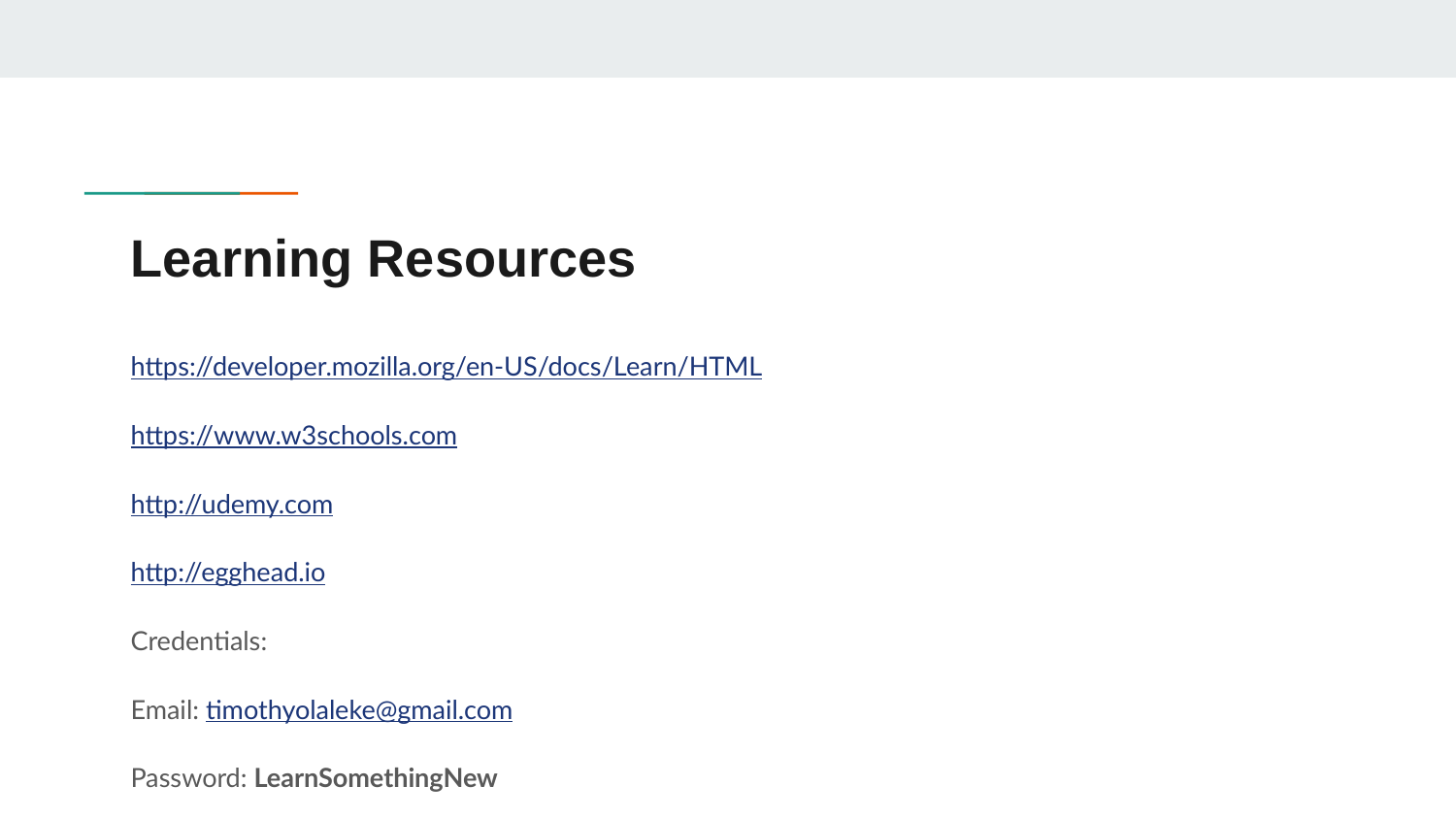

# Learning Resources
https://developer.mozilla.org/en-US/docs/Learn/HTML
https://www.w3schools.com
http://udemy.com
http://egghead.io
Credentials:
Email: timothyolaleke@gmail.com
Password: LearnSomethingNew